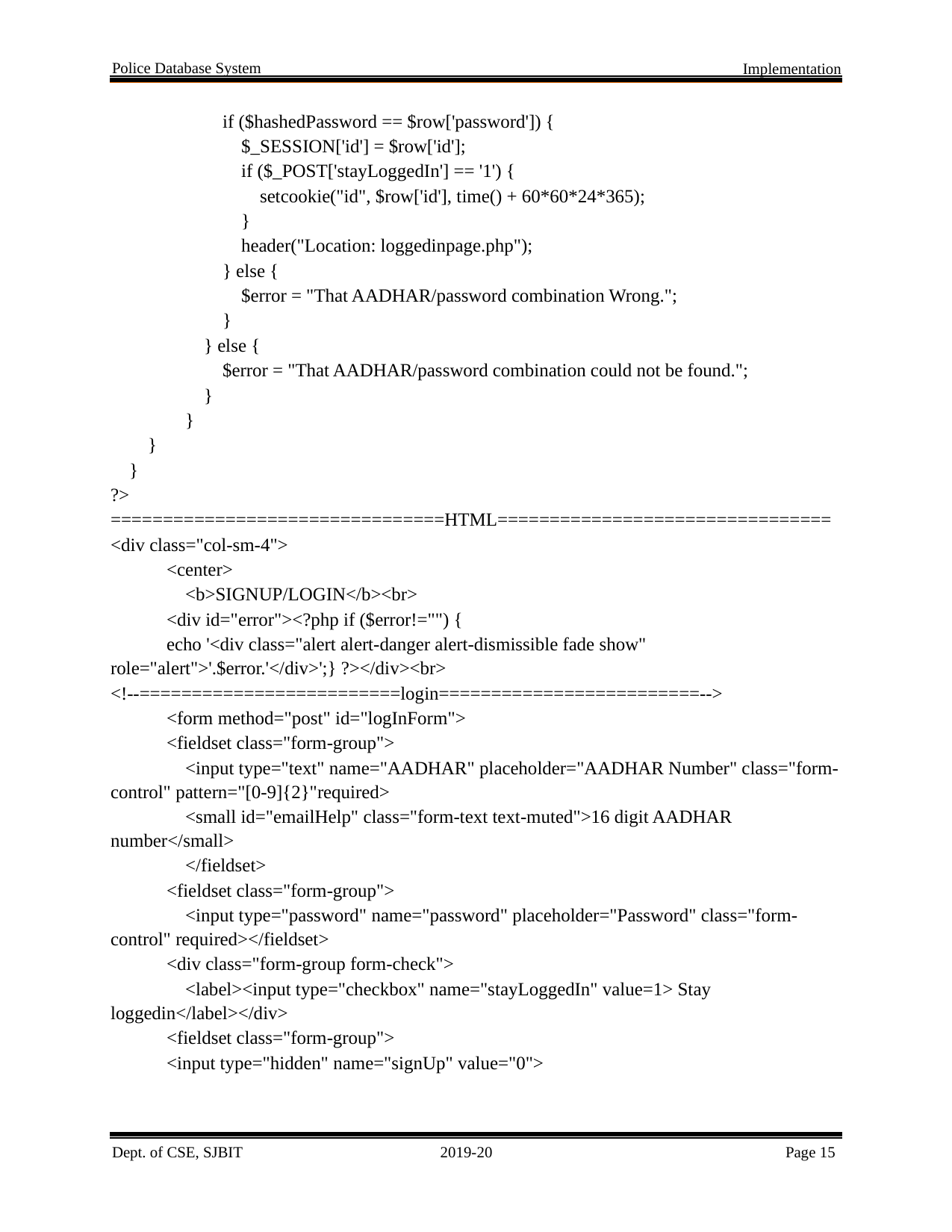

Police Database System

Implementation

                        if ($hashedPassword == $row['password']) {
                            $_SESSION['id'] = $row['id'];
                            if ($_POST['stayLoggedIn'] == '1') {
                                setcookie("id", $row['id'], time() + 60*60*24*365);
                            }
                            header("Location: loggedinpage.php");
                        } else {
                            $error = "That AADHAR/password combination Wrong.";
                        }
                    } else {
                        $error = "That AADHAR/password combination could not be found.";
                    }
                }
        }
    }
?>
================================HTML================================
<div class="col-sm-4">
            <center>
                <b>SIGNUP/LOGIN</b><br>
            <div id="error"><?php if ($error!="") {
            echo '<div class="alert alert-danger alert-dismissible fade show" role="alert">'.$error.'</div>';} ?></div><br>
<!--=========================login=========================-->
            <form method="post" id="logInForm">
            <fieldset class="form-group">
                <input type="text" name="AADHAR" placeholder="AADHAR Number" class="form-control" pattern="[0-9]{2}"required>
                <small id="emailHelp" class="form-text text-muted">16 digit AADHAR number</small>
                </fieldset>
            <fieldset class="form-group">
                <input type="password" name="password" placeholder="Password" class="form-control" required></fieldset>
            <div class="form-group form-check">
                <label><input type="checkbox" name="stayLoggedIn" value=1> Stay loggedin</label></div>
            <fieldset class="form-group">
            <input type="hidden" name="signUp" value="0">

Dept. of CSE, SJBIT
2019-20
Page 15